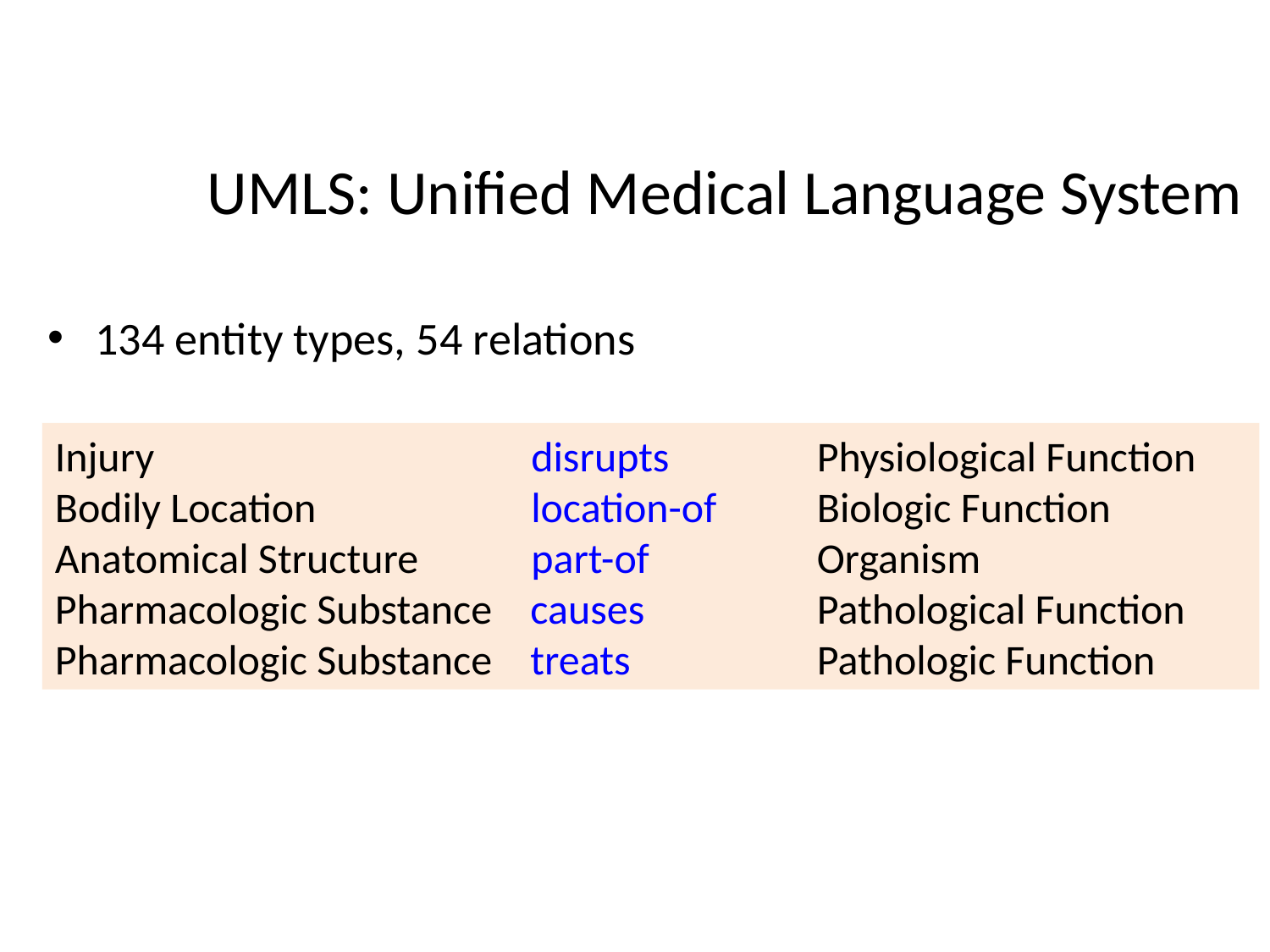

# UMLS: Unified Medical Language System
134 entity types, 54 relations
Injury			          disrupts		Physiological Function
Bodily Location	          location-of	Biologic Function
Anatomical Structure	          part-of		Organism
Pharmacologic Substance    causes		Pathological Function
Pharmacologic Substance    treats 		Pathologic Function